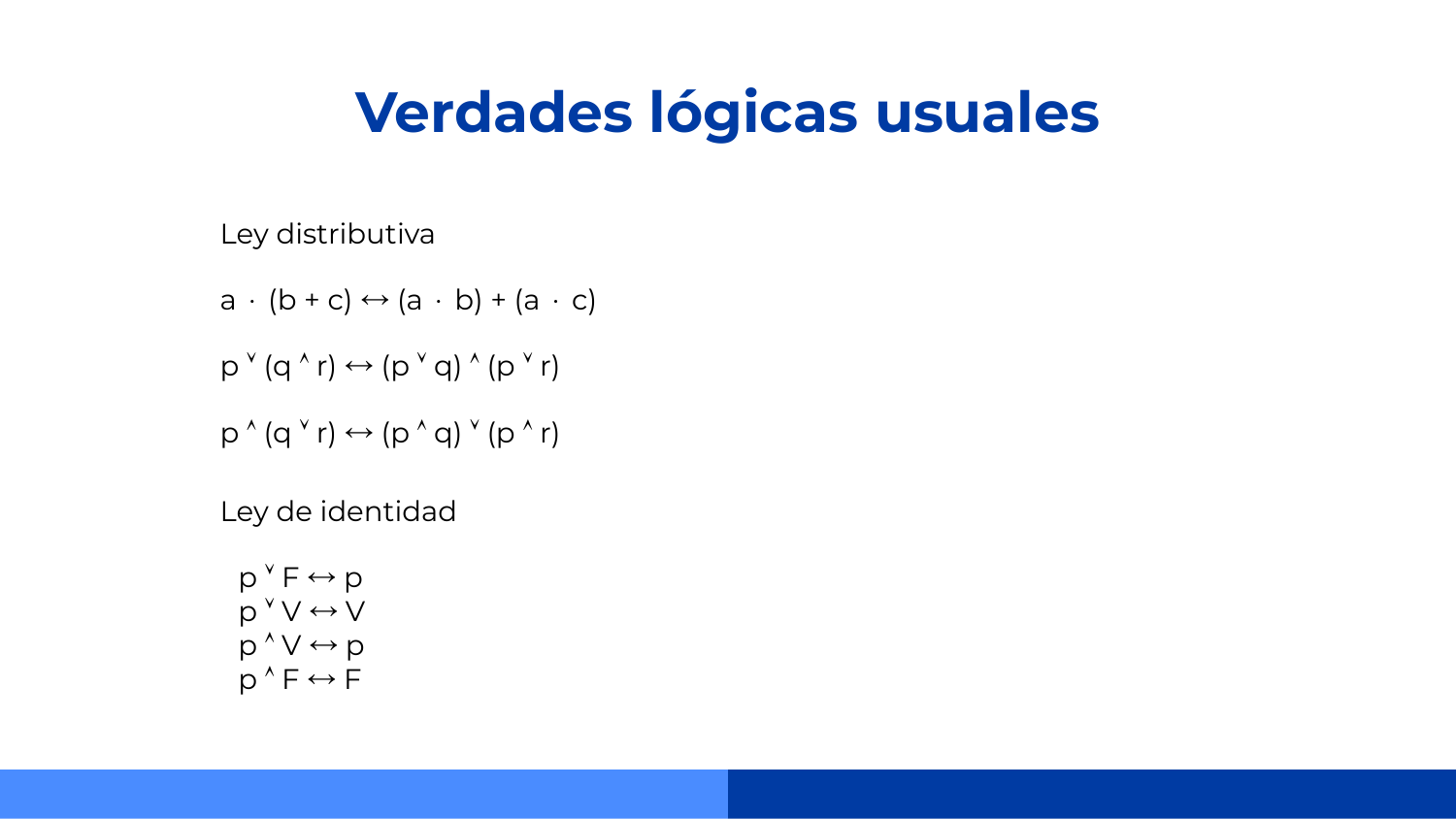

# Verdades lógicas usuales
Ley distributiva
a ⋅ (b + c) ↔ (a ⋅ b) + (a ⋅ c)
p ∨ (q ∧ r) ↔ (p ∨ q) ∧ (p ∨ r)
p ∧ (q ∨ r) ↔ (p ∧ q) ∨ (p ∧ r)
Ley de identidad
p ∨ F ↔ p
p ∨ V ↔ V
p ∧ V ↔ p
p ∧ F ↔ F